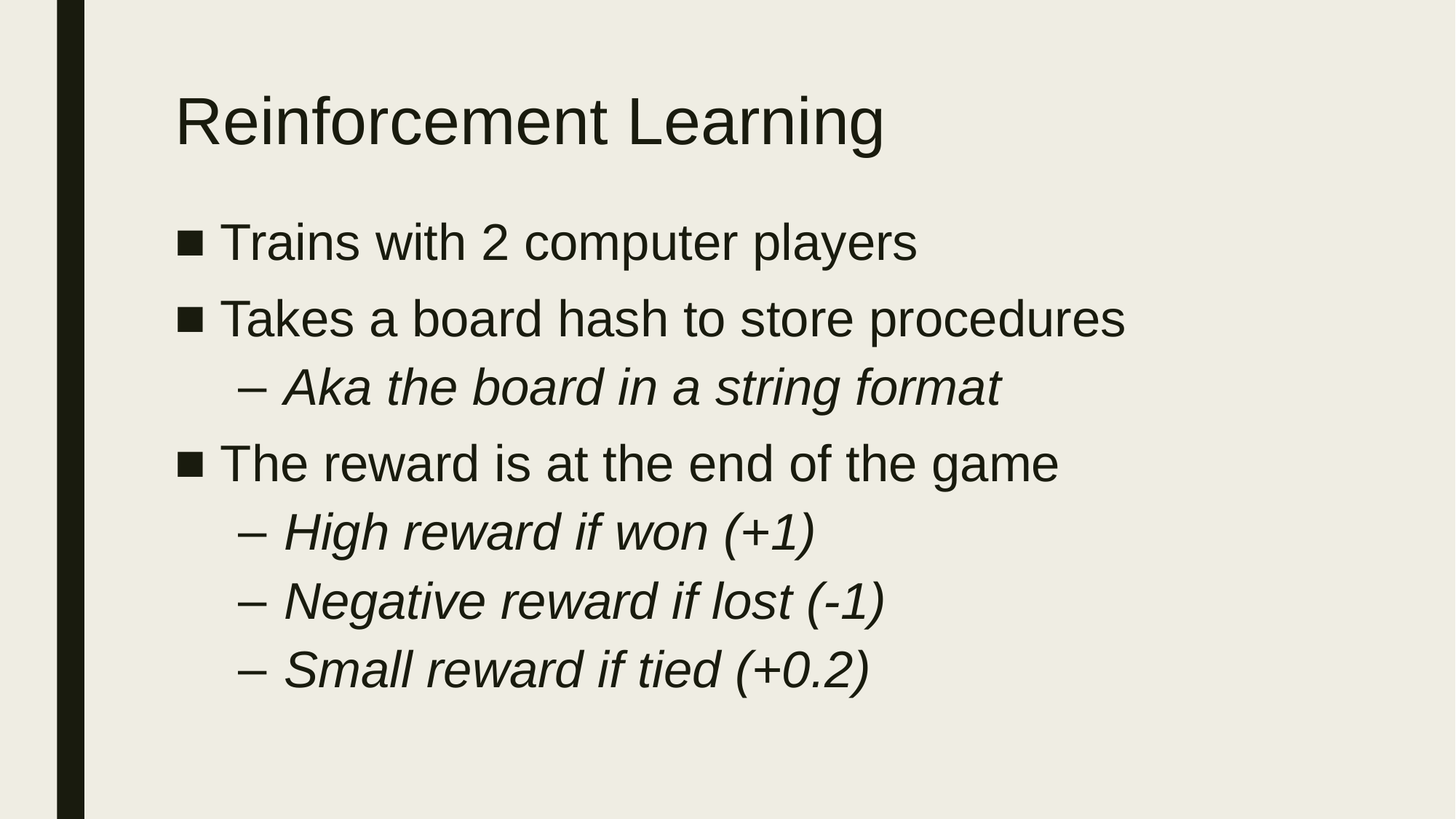

# Reinforcement Learning
Trains with 2 computer players
Takes a board hash to store procedures
Aka the board in a string format
The reward is at the end of the game
High reward if won (+1)
Negative reward if lost (-1)
Small reward if tied (+0.2)